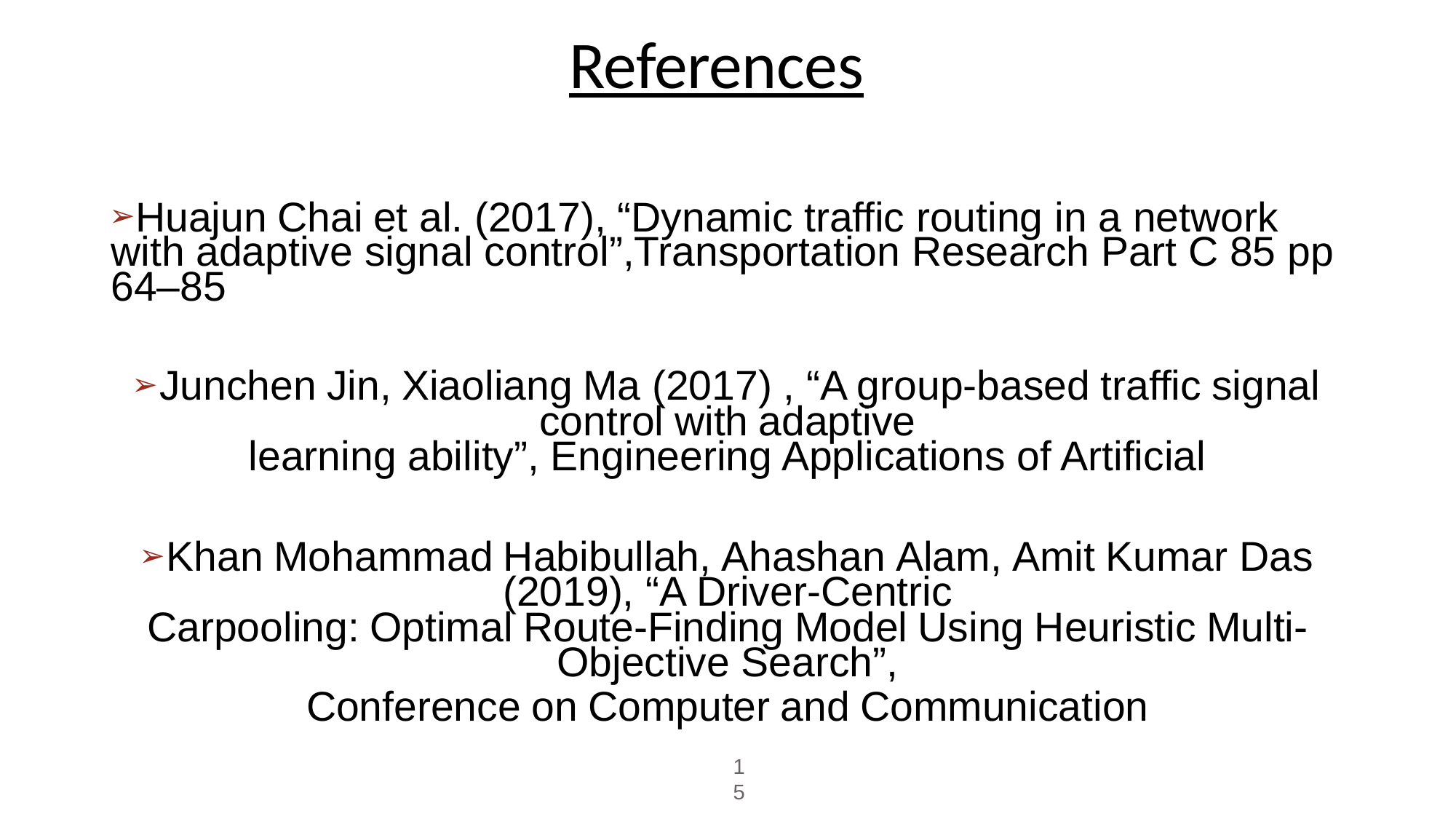

# References

Huajun Chai et al. (2017), “Dynamic traffic routing in a network with adaptive signal control”,Transportation Research Part C 85 pp 64–85

Junchen Jin, Xiaoliang Ma (2017) , “A group-based traffic signal control with adaptive
learning ability”, Engineering Applications of Artificial

Khan Mohammad Habibullah, Ahashan Alam, Amit Kumar Das (2019), “A Driver-Centric
Carpooling: Optimal Route-Finding Model Using Heuristic Multi-Objective Search”,
Conference on Computer and Communication
15